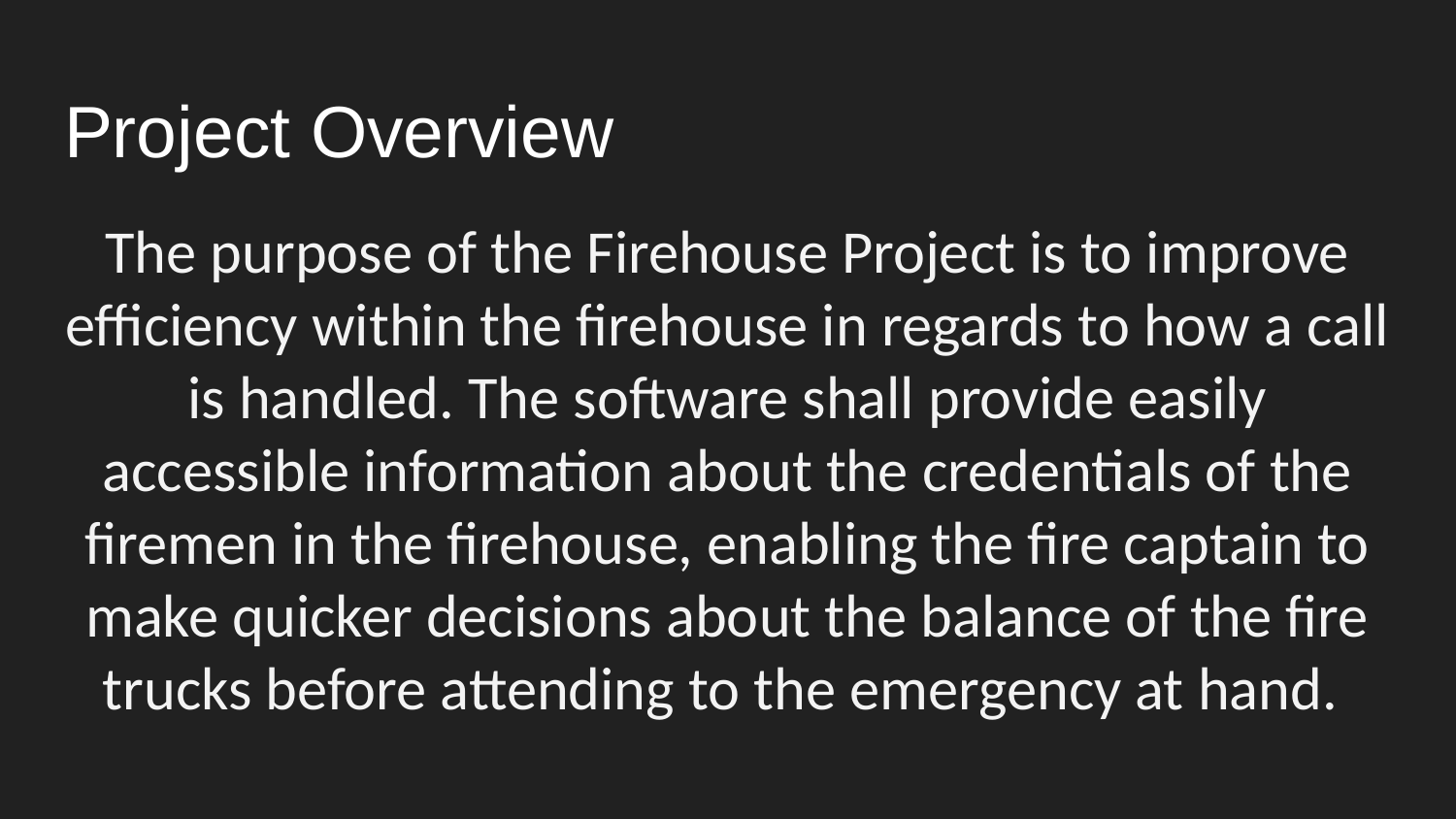

# Project Overview
The purpose of the Firehouse Project is to improve efficiency within the firehouse in regards to how a call is handled. The software shall provide easily accessible information about the credentials of the firemen in the firehouse, enabling the fire captain to make quicker decisions about the balance of the fire trucks before attending to the emergency at hand.